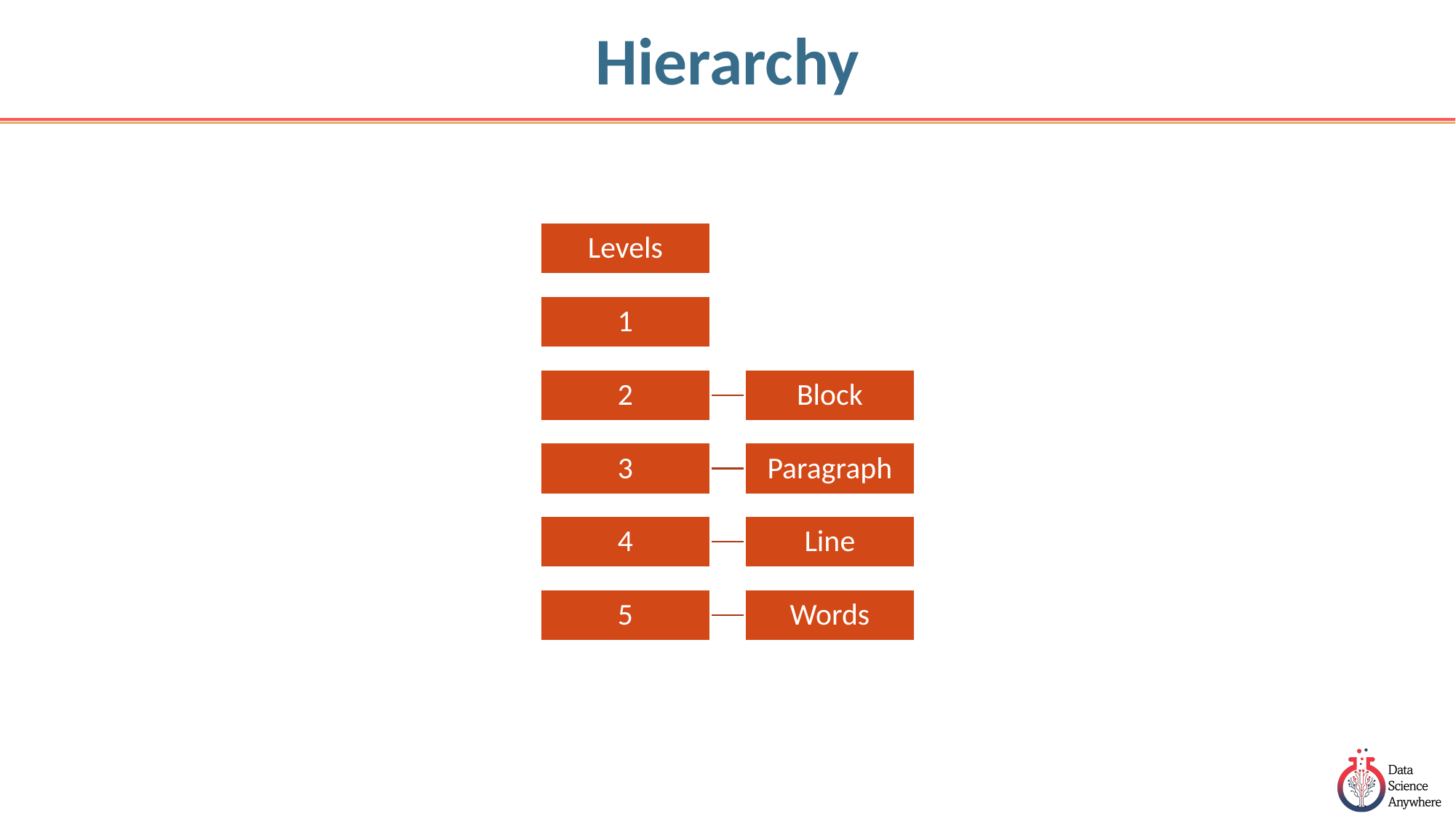

# Hierarchy
Levels
1
2
Block
3
Paragraph
4
Line
5
Words